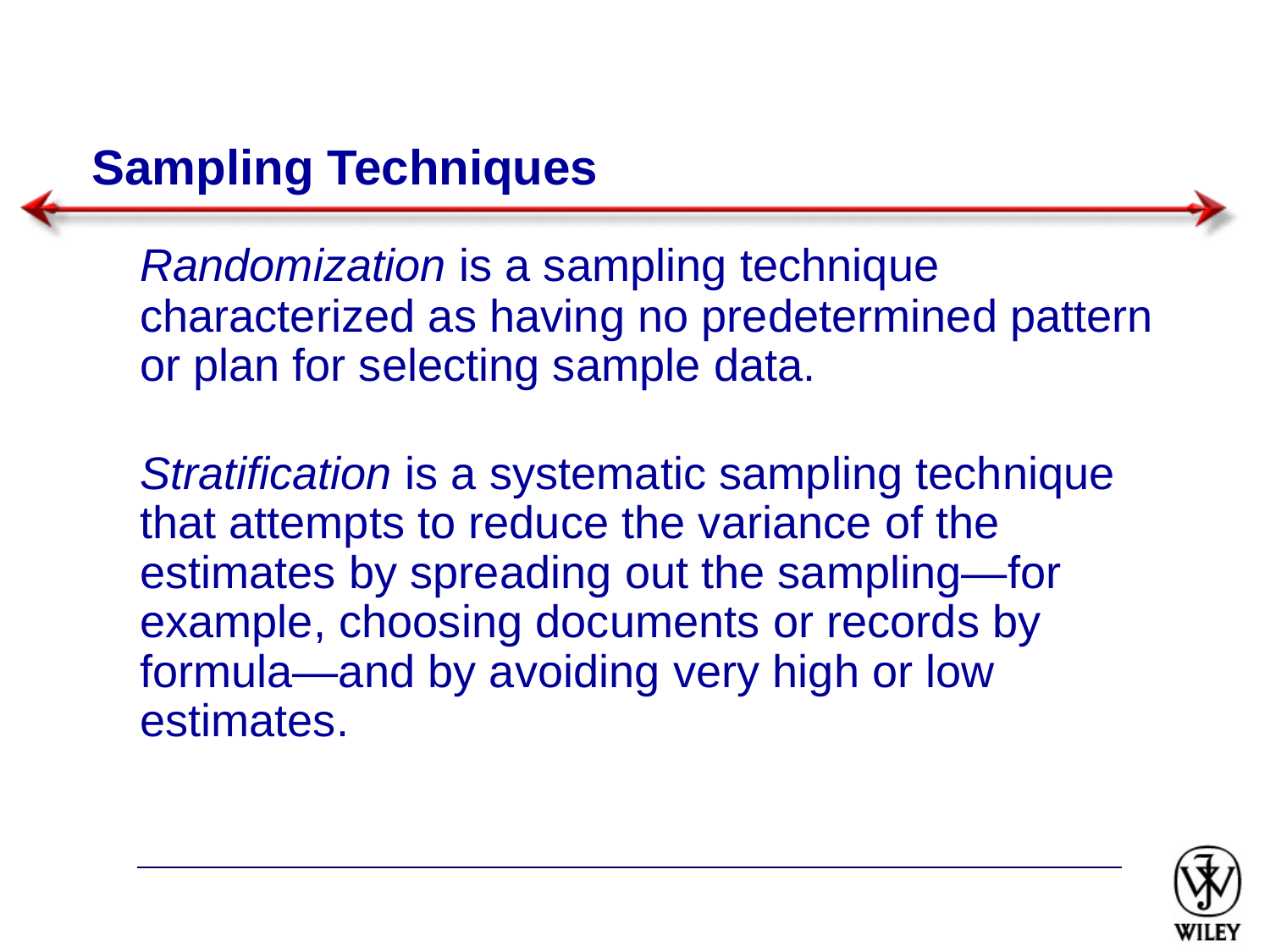

# Sampling Techniques
	Randomization is a sampling technique characterized as having no predetermined pattern or plan for selecting sample data.
Stratification is a systematic sampling technique that attempts to reduce the variance of the estimates by spreading out the sampling—for example, choosing documents or records by formula—and by avoiding very high or low estimates.